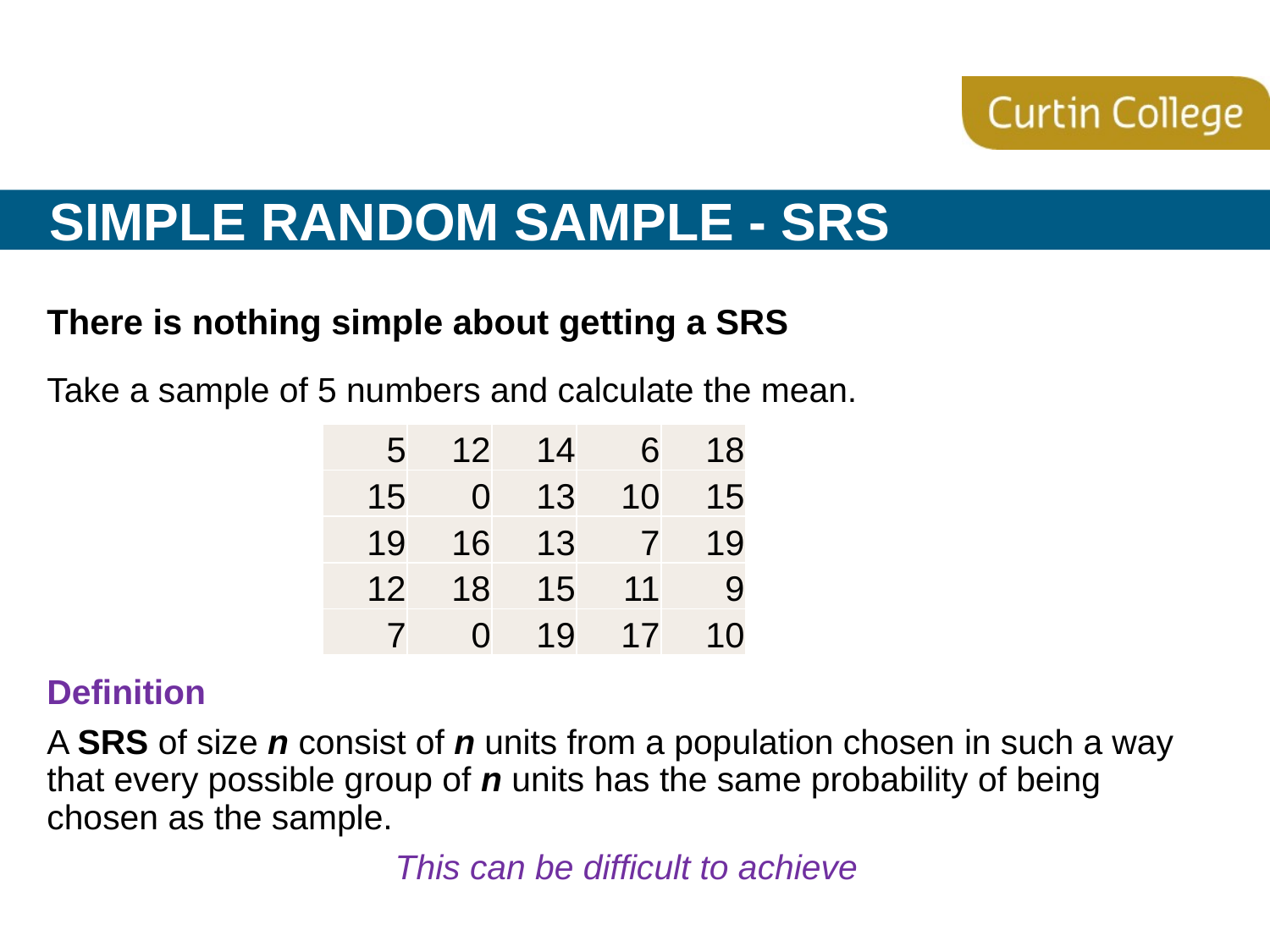

# Simple random sample - SRS
There is nothing simple about getting a SRS
Take a sample of 5 numbers and calculate the mean.

Definition
A SRS of size n consist of n units from a population chosen in such a way that every possible group of n units has the same probability of being chosen as the sample.
This can be difficult to achieve

| 5 | 12 | 14 | 6 | 18 |
| --- | --- | --- | --- | --- |
| 15 | 0 | 13 | 10 | 15 |
| 19 | 16 | 13 | 7 | 19 |
| 12 | 18 | 15 | 11 | 9 |
| 7 | 0 | 19 | 17 | 10 |